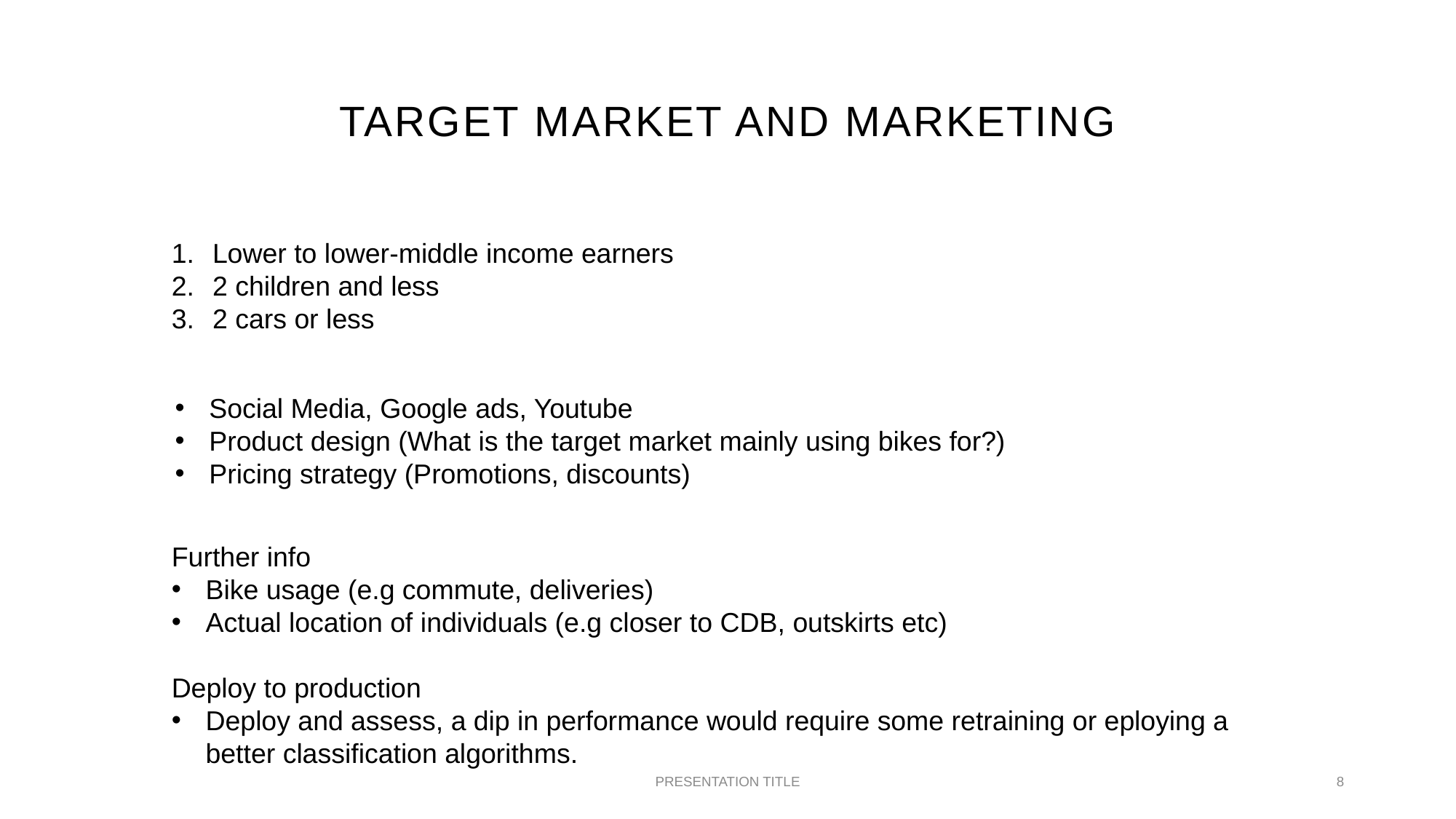

# Target market and marketing
Lower to lower-middle income earners
2 children and less
2 cars or less

Social Media, Google ads, Youtube
Product design (What is the target market mainly using bikes for?)
Pricing strategy (Promotions, discounts)

Further info
Bike usage (e.g commute, deliveries)
Actual location of individuals (e.g closer to CDB, outskirts etc)

Deploy to production
Deploy and assess, a dip in performance would require some retraining or eploying a better classification algorithms.

PRESENTATION TITLE
8